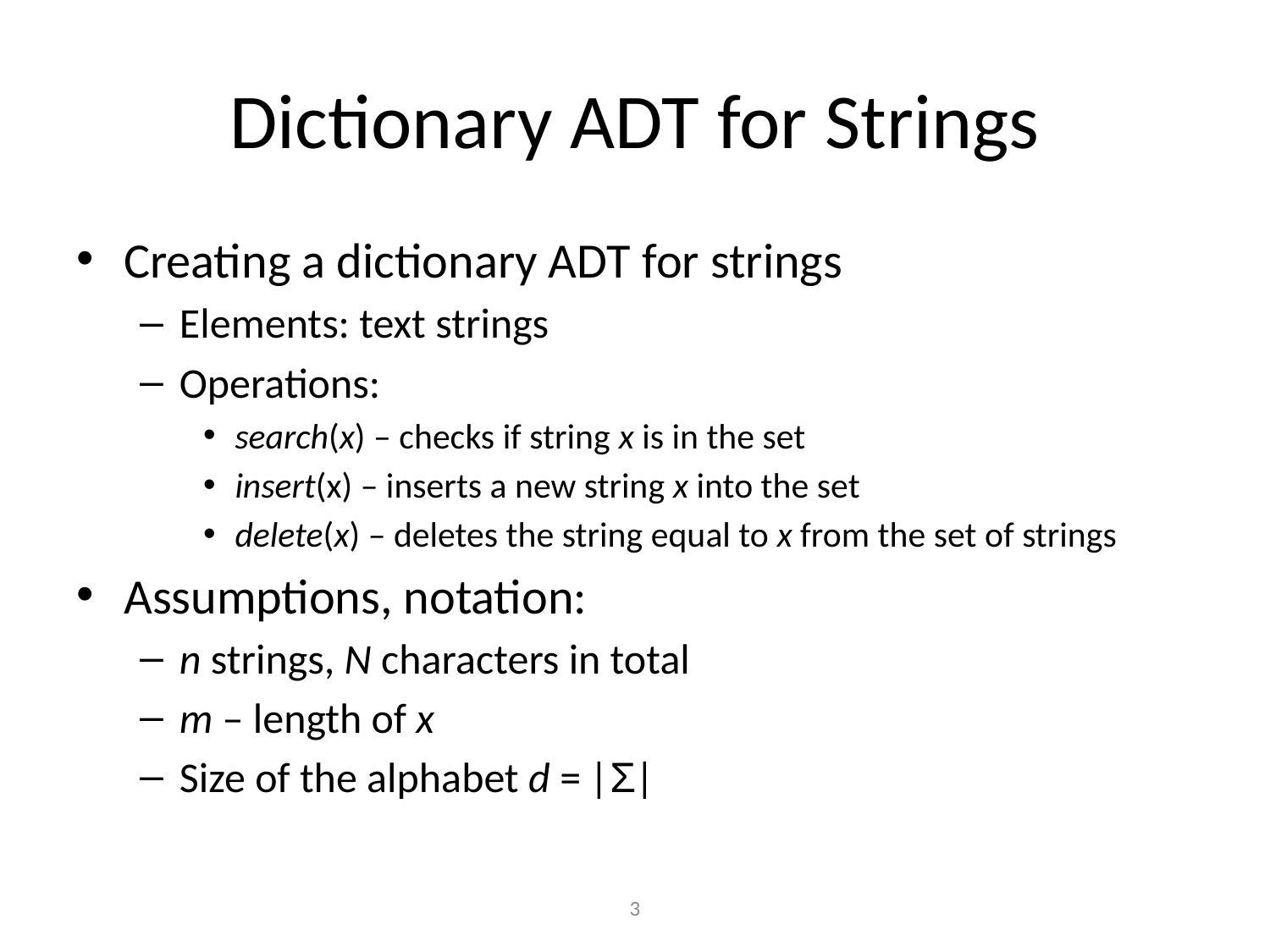

# Dictionary ADT for Strings
Creating a dictionary ADT for strings
Elements: text strings
Operations:
search(x) – checks if string x is in the set
insert(x) – inserts a new string x into the set
delete(x) – deletes the string equal to x from the set of strings
Assumptions, notation:
n strings, N characters in total
m – length of x
Size of the alphabet d = |Σ|
3